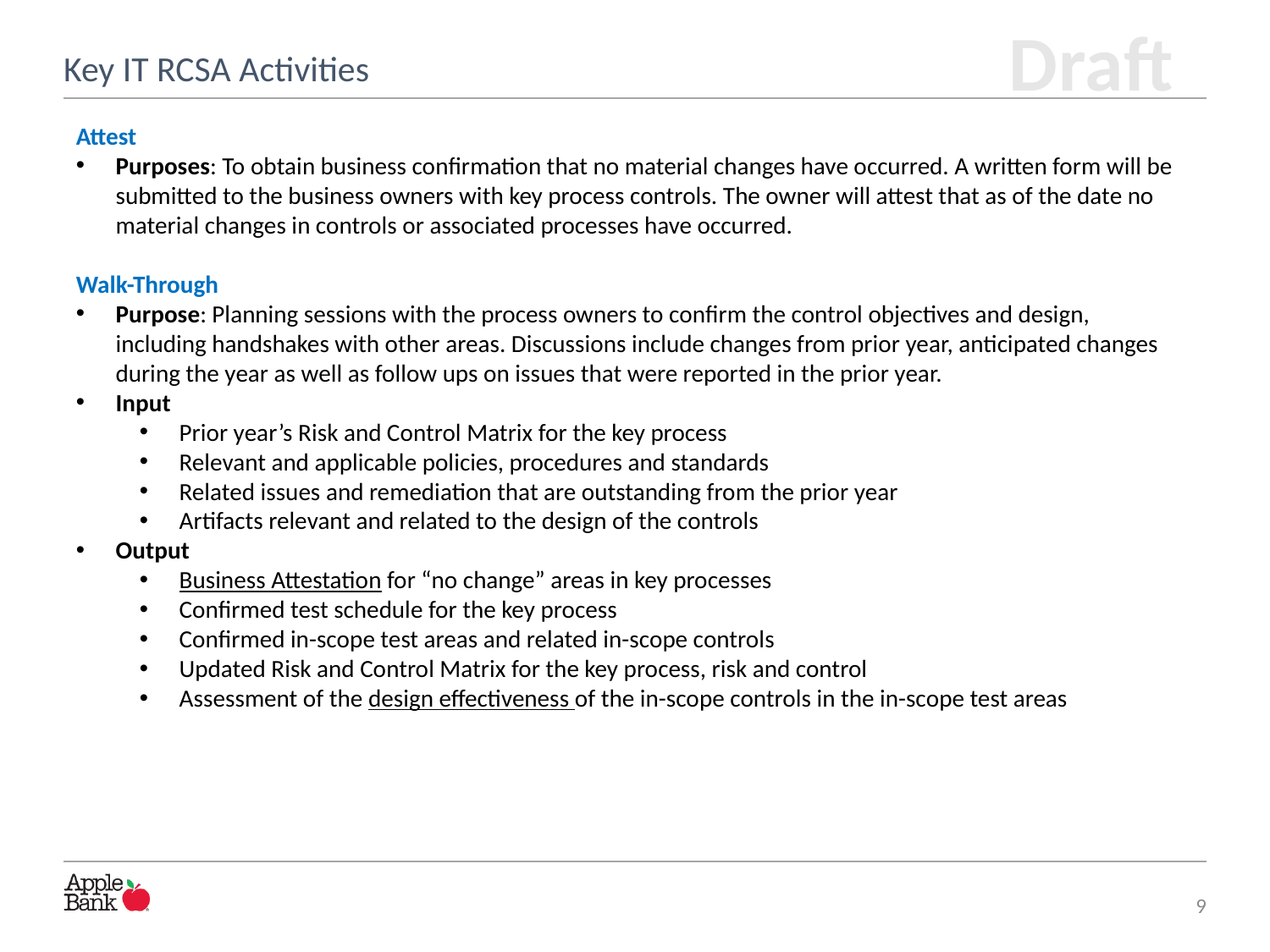

# Key IT RCSA Activities
Attest
Purposes: To obtain business confirmation that no material changes have occurred. A written form will be submitted to the business owners with key process controls. The owner will attest that as of the date no material changes in controls or associated processes have occurred.

Walk-Through
Purpose: Planning sessions with the process owners to confirm the control objectives and design, including handshakes with other areas. Discussions include changes from prior year, anticipated changes during the year as well as follow ups on issues that were reported in the prior year.
Input
Prior year’s Risk and Control Matrix for the key process
Relevant and applicable policies, procedures and standards
Related issues and remediation that are outstanding from the prior year
Artifacts relevant and related to the design of the controls
Output
Business Attestation for “no change” areas in key processes
Confirmed test schedule for the key process
Confirmed in-scope test areas and related in-scope controls
Updated Risk and Control Matrix for the key process, risk and control
Assessment of the design effectiveness of the in-scope controls in the in-scope test areas
9